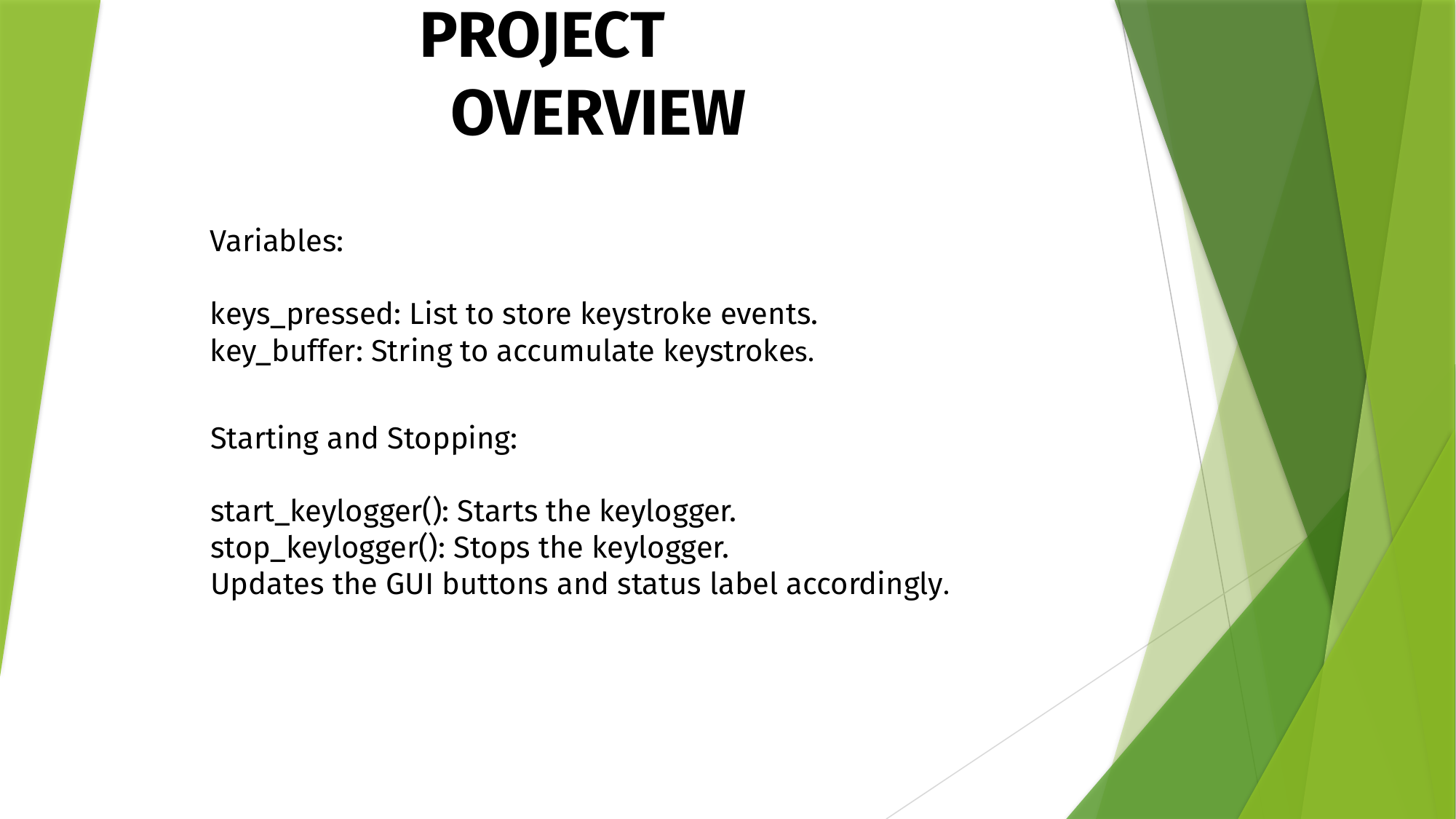

# PROJECT	 OVERVIEW
Variables:

keys_pressed: List to store keystroke events.
key_buffer: String to accumulate keystrokes.
Starting and Stopping:

start_keylogger(): Starts the keylogger.
stop_keylogger(): Stops the keylogger.
Updates the GUI buttons and status label accordingly.